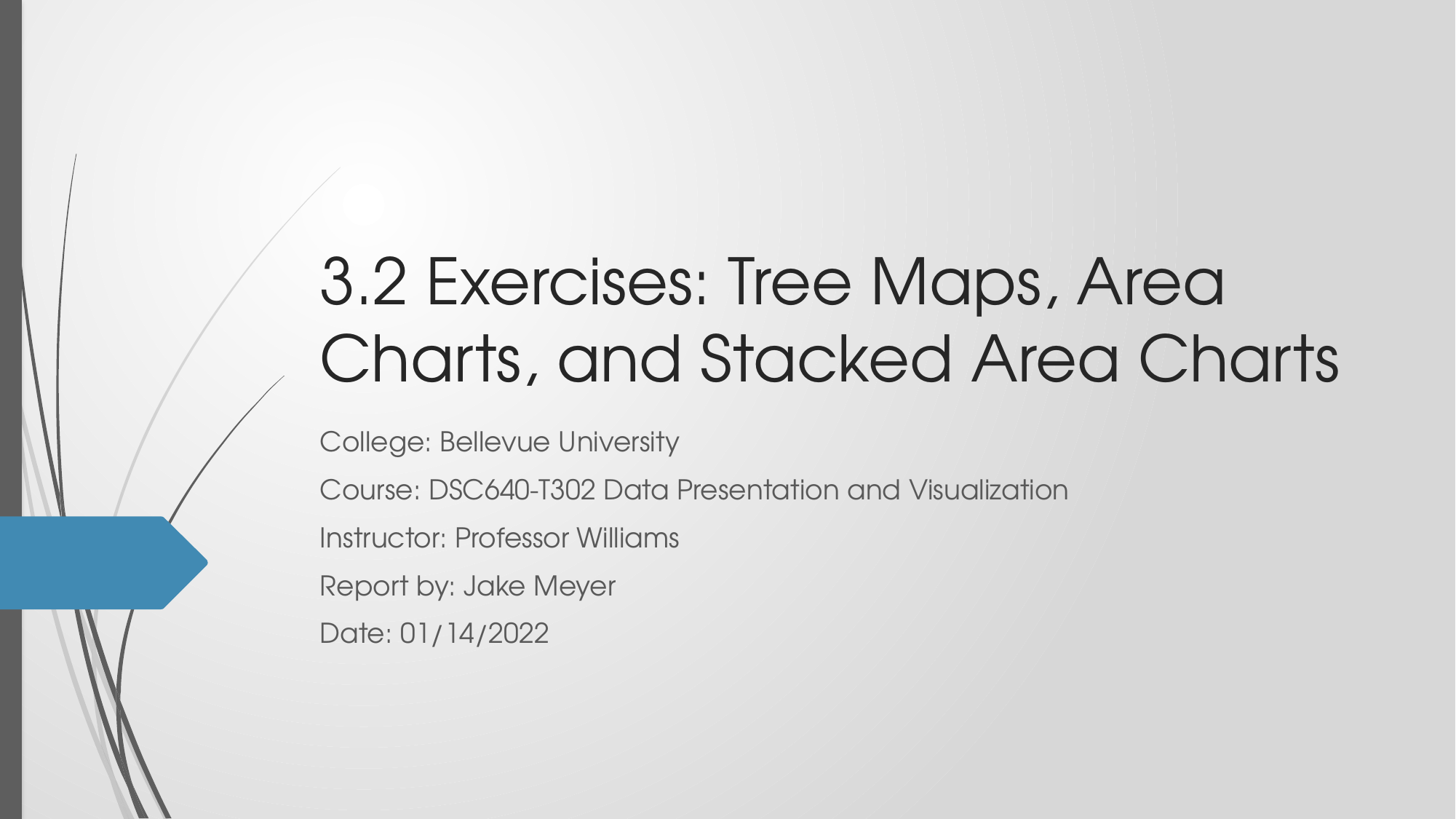

# 3.2 Exercises: Tree Maps, Area Charts, and Stacked Area Charts
College: Bellevue University
Course: DSC640-T302 Data Presentation and Visualization
Instructor: Professor Williams
Report by: Jake Meyer
Date: 01/14/2022